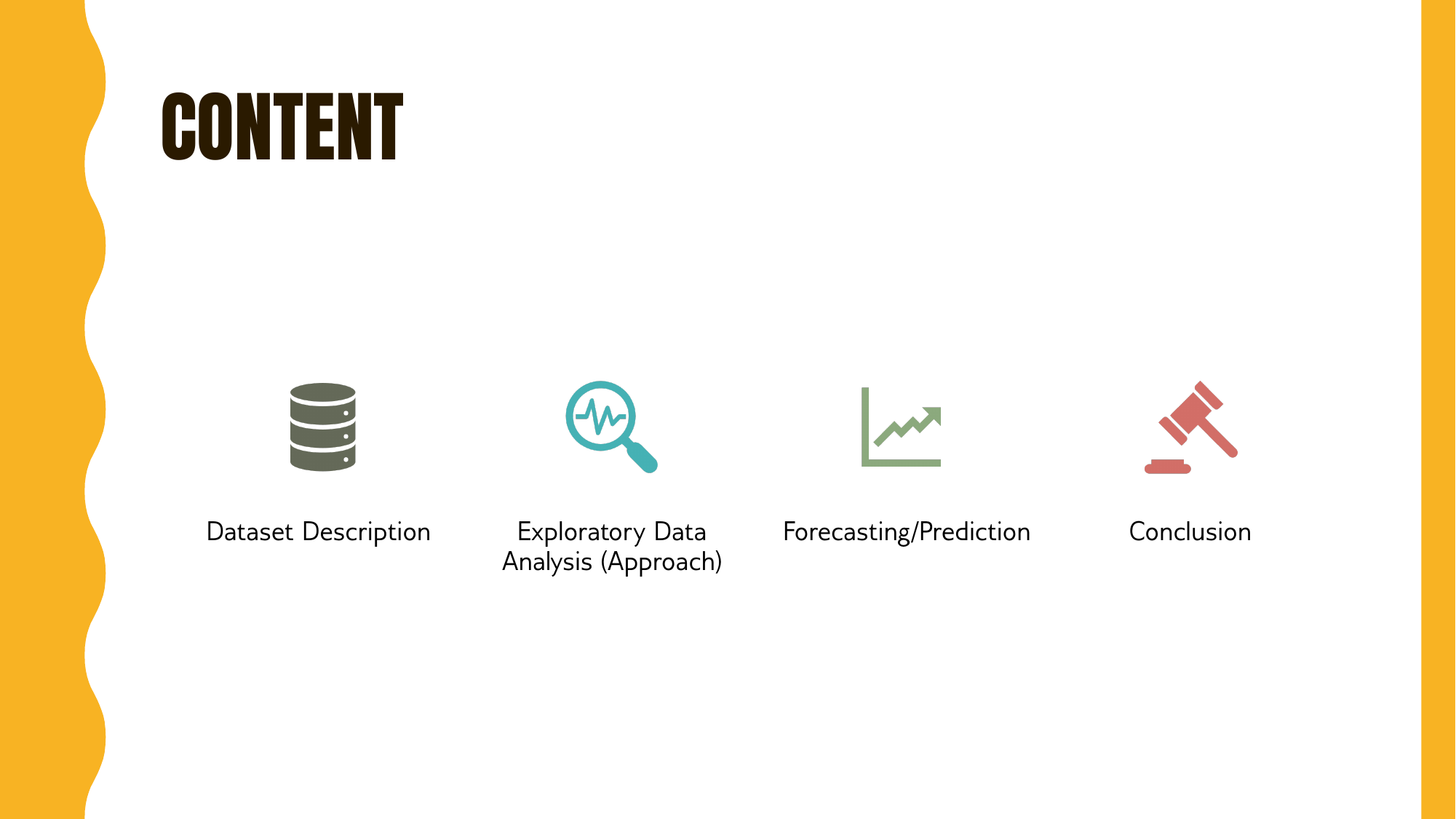

# CONTENT

Forecasting/Prediction

Dataset Description

Exploratory Data Analysis (Approach)

Conclusion